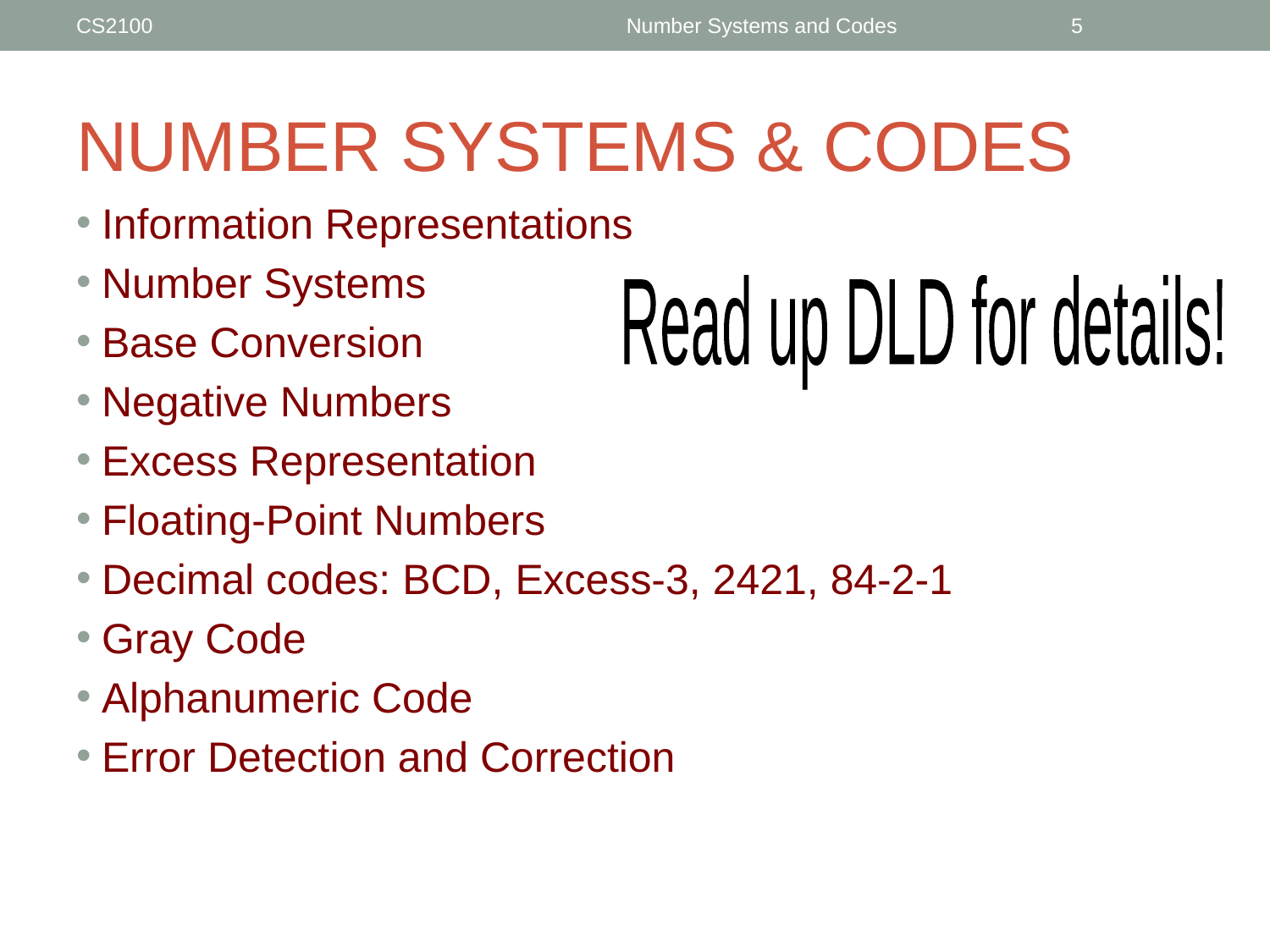

CS2100
Number Systems and Codes
5
# NUMBER SYSTEMS & CODES
Information Representations
Number Systems
Base Conversion
Negative Numbers
Excess Representation
Floating-Point Numbers
Decimal codes: BCD, Excess-3, 2421, 84-2-1
Gray Code
Alphanumeric Code
Error Detection and Correction
Read up DLD for details!